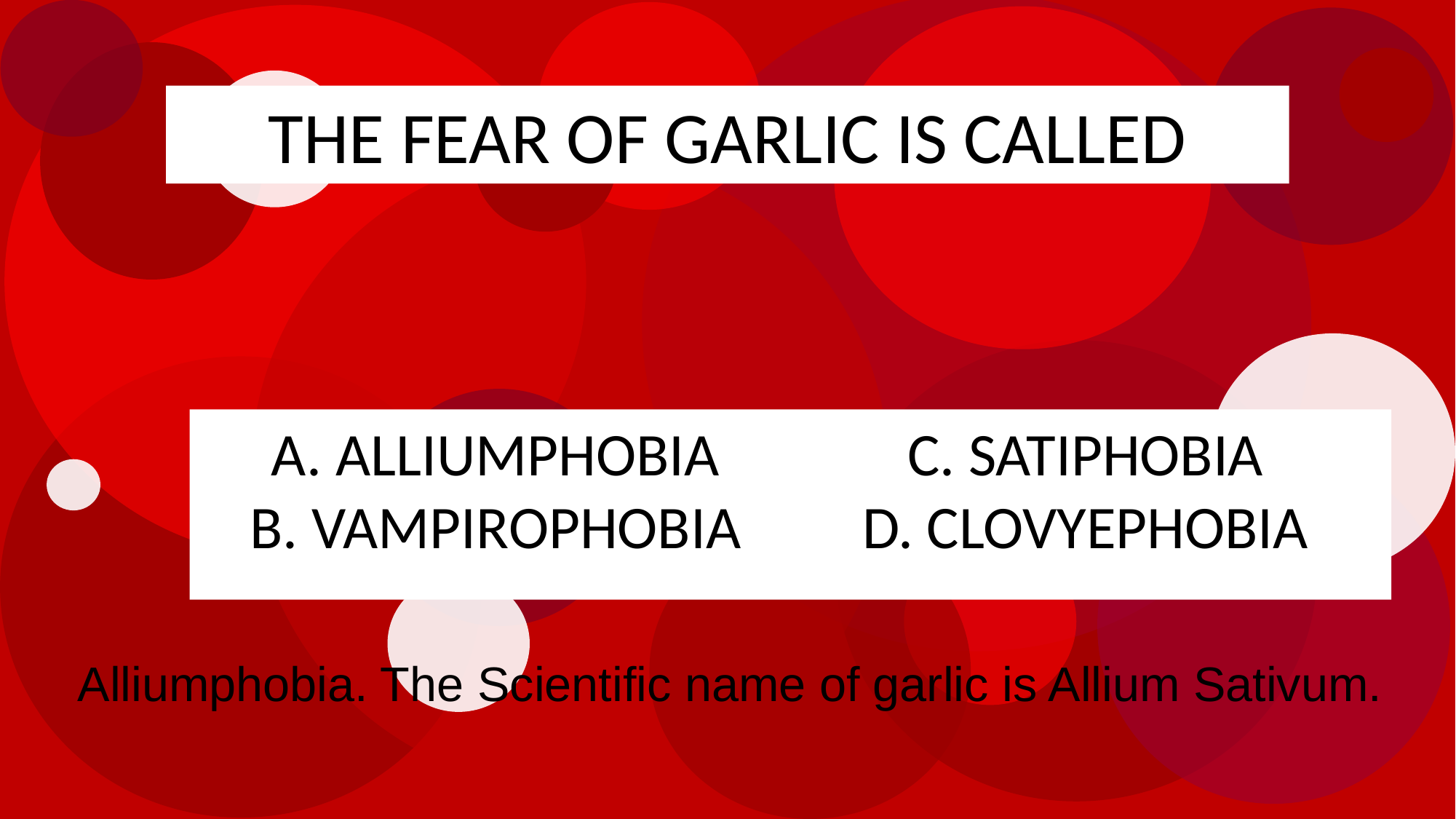

THE FEAR OF GARLIC IS CALLED
 ALLIUMPHOBIA
 VAMPIROPHOBIA
 SATIPHOBIA
 CLOVYEPHOBIA
Alliumphobia. The Scientific name of garlic is Allium Sativum.